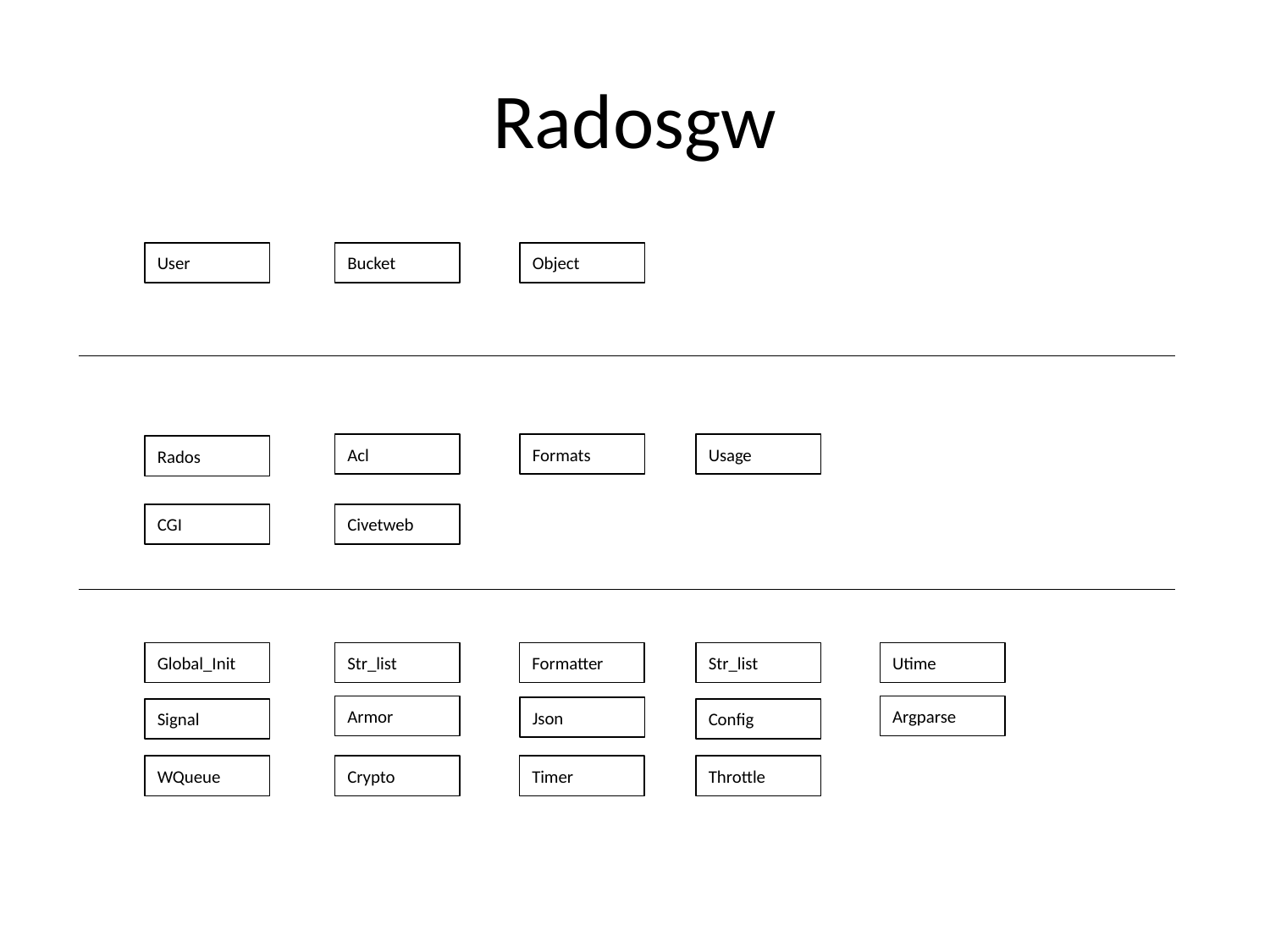

# Radosgw
User
Bucket
Object
Acl
Formats
Usage
Rados
CGI
Civetweb
Str_list
Str_list
Global_Init
Formatter
Utime
Armor
Argparse
Json
Signal
Config
WQueue
Crypto
Timer
Throttle